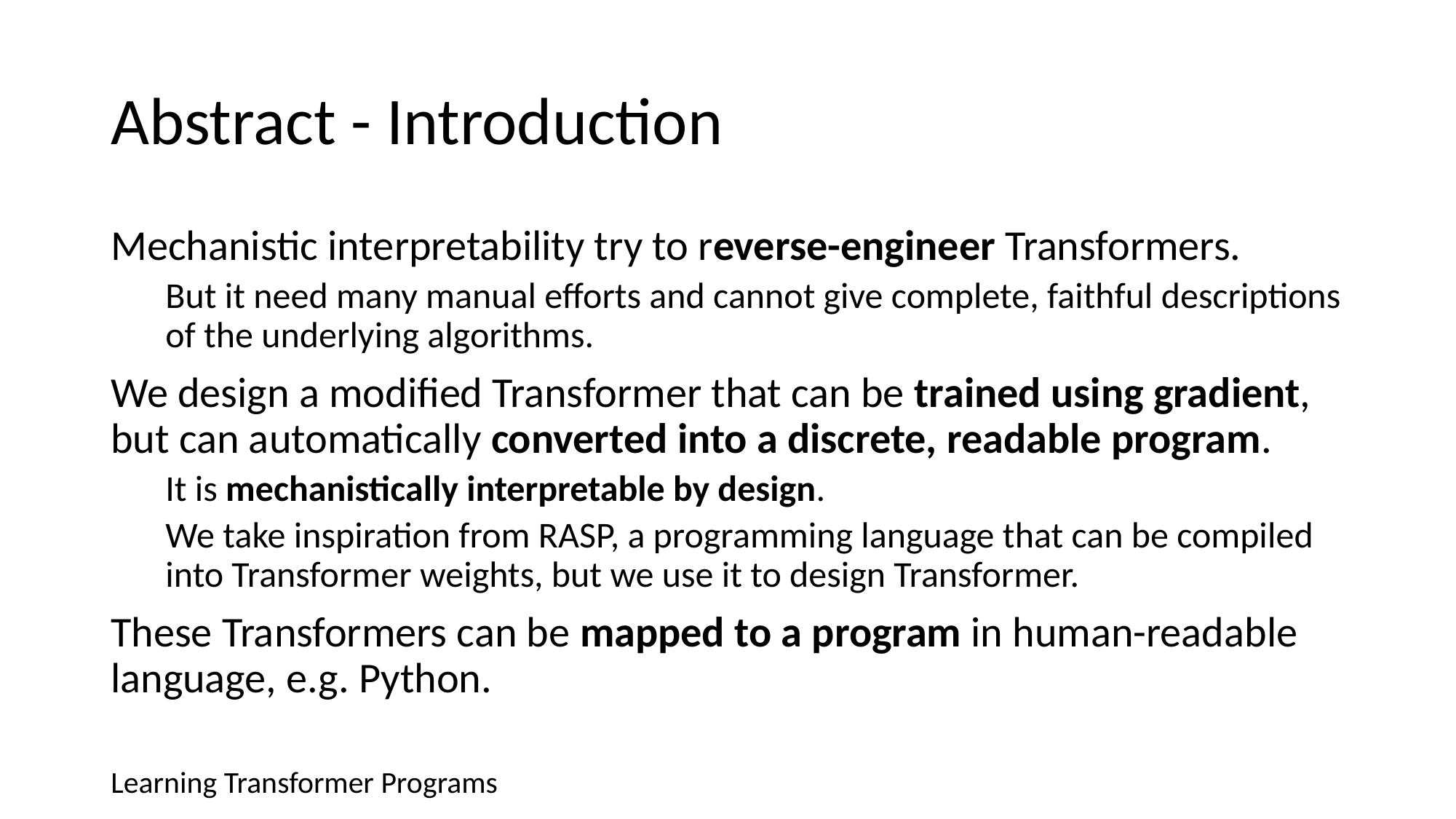

# Abstract - Introduction
Mechanistic interpretability try to reverse-engineer Transformers.
But it need many manual efforts and cannot give complete, faithful descriptions of the underlying algorithms.
We design a modified Transformer that can be trained using gradient, but can automatically converted into a discrete, readable program.
It is mechanistically interpretable by design.
We take inspiration from RASP, a programming language that can be compiled into Transformer weights, but we use it to design Transformer.
These Transformers can be mapped to a program in human-readable language, e.g. Python.
Learning Transformer Programs